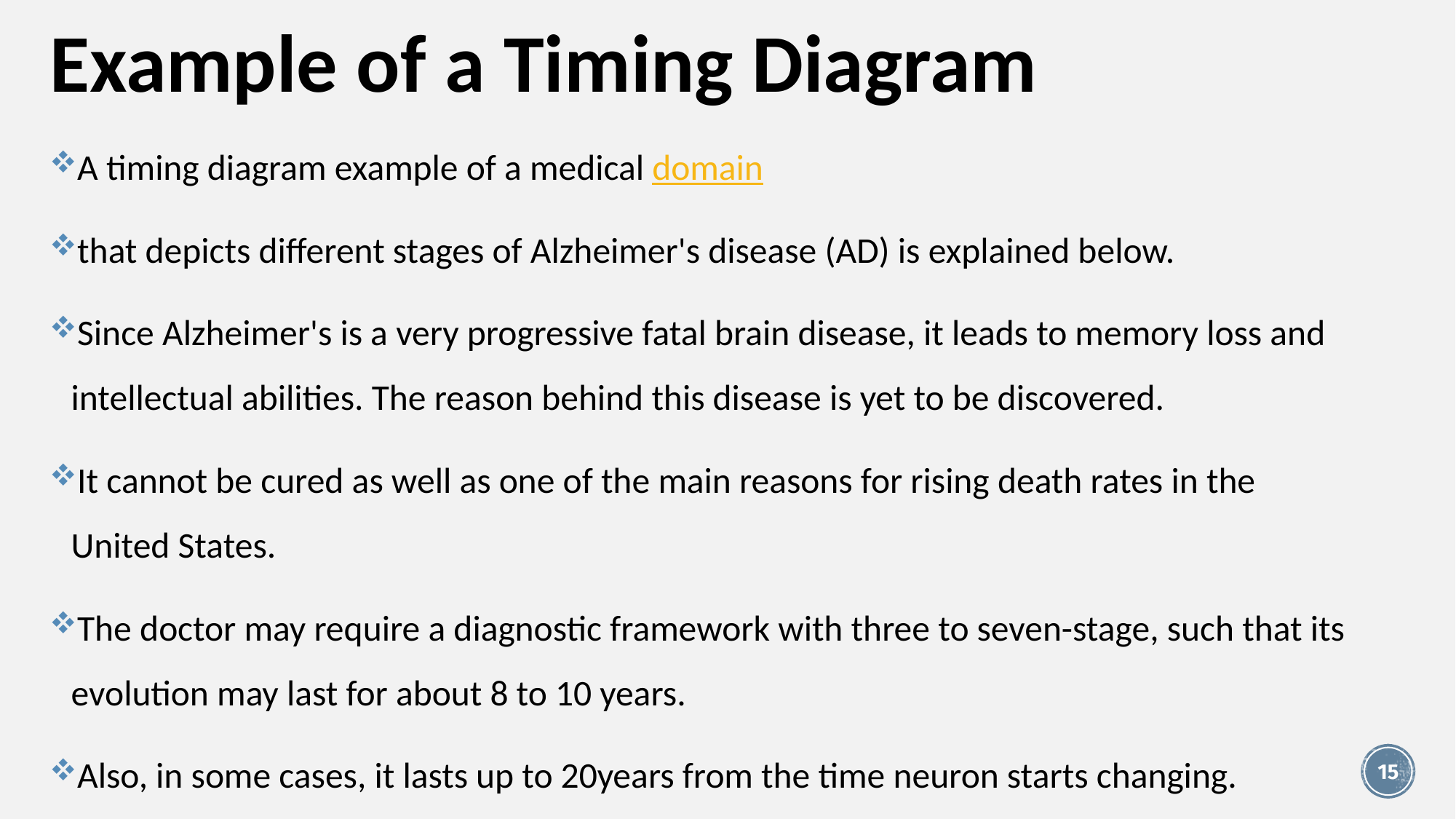

# Example of a Timing Diagram
A timing diagram example of a medical domain
that depicts different stages of Alzheimer's disease (AD) is explained below.
Since Alzheimer's is a very progressive fatal brain disease, it leads to memory loss and intellectual abilities. The reason behind this disease is yet to be discovered.
It cannot be cured as well as one of the main reasons for rising death rates in the United States.
The doctor may require a diagnostic framework with three to seven-stage, such that its evolution may last for about 8 to 10 years.
Also, in some cases, it lasts up to 20years from the time neuron starts changing.
15